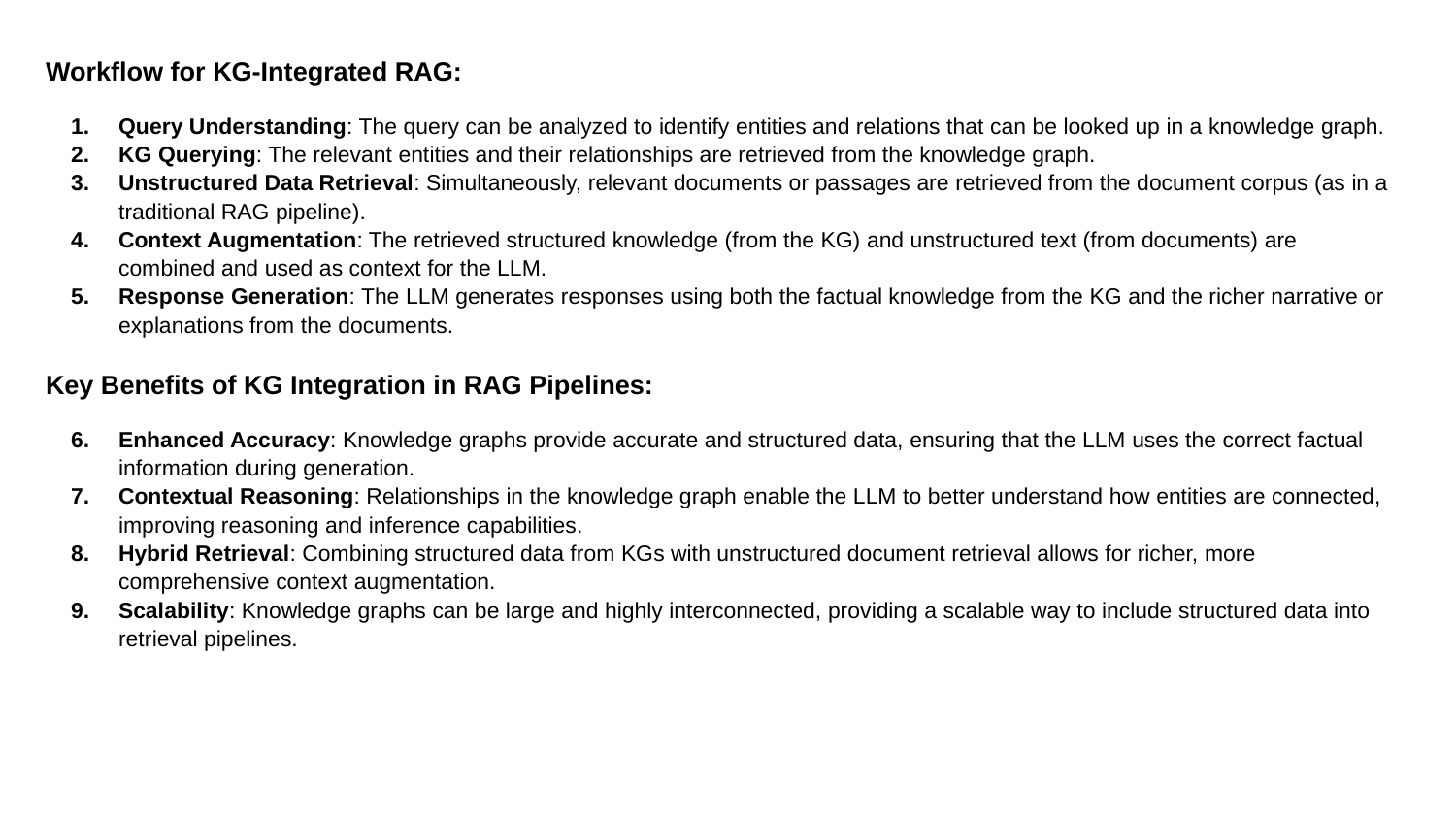

Workflow for KG-Integrated RAG:
Query Understanding: The query can be analyzed to identify entities and relations that can be looked up in a knowledge graph.
KG Querying: The relevant entities and their relationships are retrieved from the knowledge graph.
Unstructured Data Retrieval: Simultaneously, relevant documents or passages are retrieved from the document corpus (as in a traditional RAG pipeline).
Context Augmentation: The retrieved structured knowledge (from the KG) and unstructured text (from documents) are combined and used as context for the LLM.
Response Generation: The LLM generates responses using both the factual knowledge from the KG and the richer narrative or explanations from the documents.
Key Benefits of KG Integration in RAG Pipelines:
Enhanced Accuracy: Knowledge graphs provide accurate and structured data, ensuring that the LLM uses the correct factual information during generation.
Contextual Reasoning: Relationships in the knowledge graph enable the LLM to better understand how entities are connected, improving reasoning and inference capabilities.
Hybrid Retrieval: Combining structured data from KGs with unstructured document retrieval allows for richer, more comprehensive context augmentation.
Scalability: Knowledge graphs can be large and highly interconnected, providing a scalable way to include structured data into retrieval pipelines.